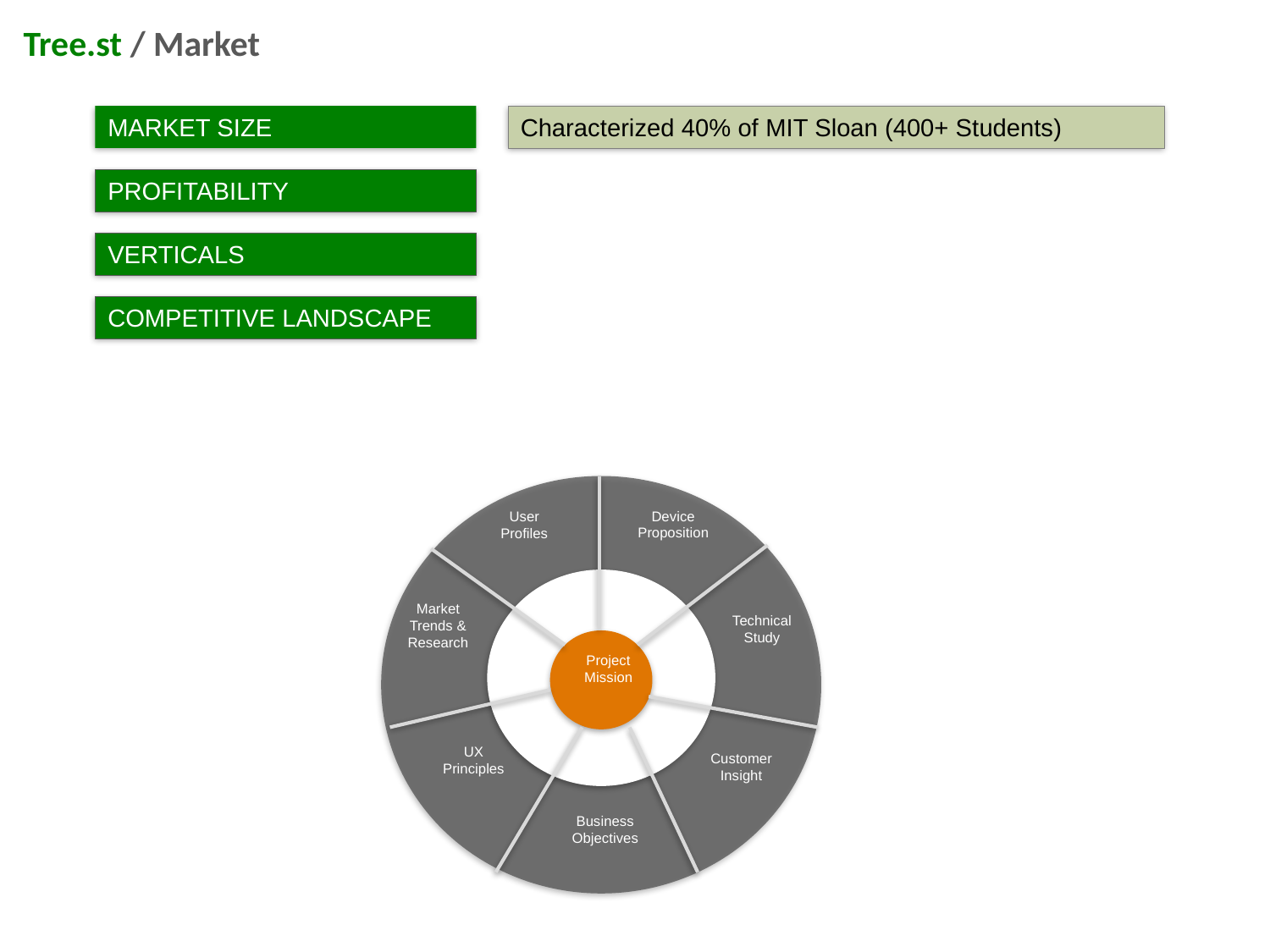

Tree.st / Market
MARKET SIZE
Characterized 40% of MIT Sloan (400+ Students)
PROFITABILITY
VERTICALS
COMPETITIVE LANDSCAPE

Device
Proposition
User
Profiles

Market
Trends &
Research
Technical
Study

Project
Mission
UX
Principles
Customer
Insight
Business
Objectives